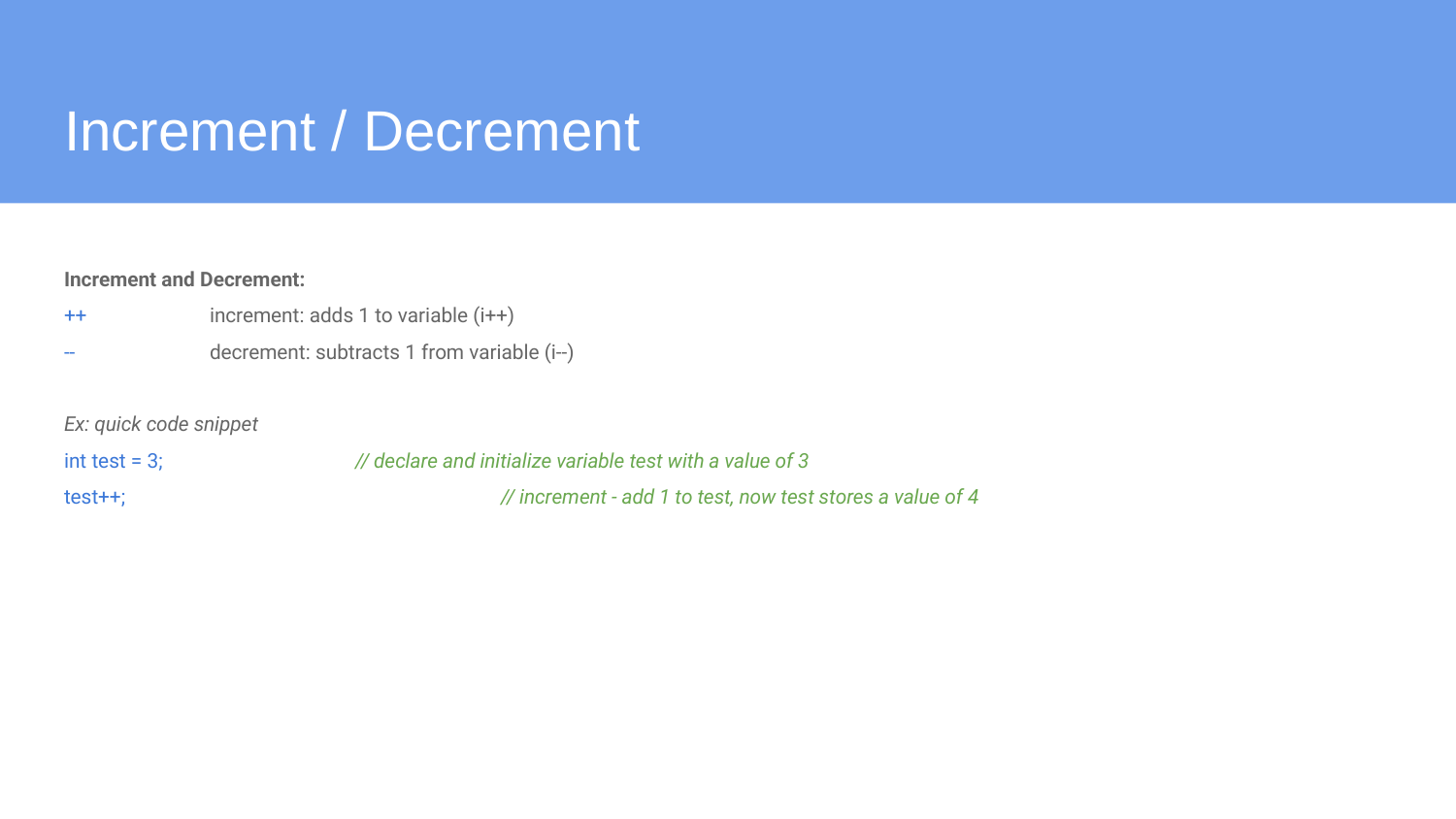

# Increment / Decrement
Increment and Decrement:
++	increment: adds 1 to variable (i++)
--	decrement: subtracts 1 from variable (i--)

Ex: quick code snippet
int test = 3;		// declare and initialize variable test with a value of 3
test++; 			// increment - add 1 to test, now test stores a value of 4